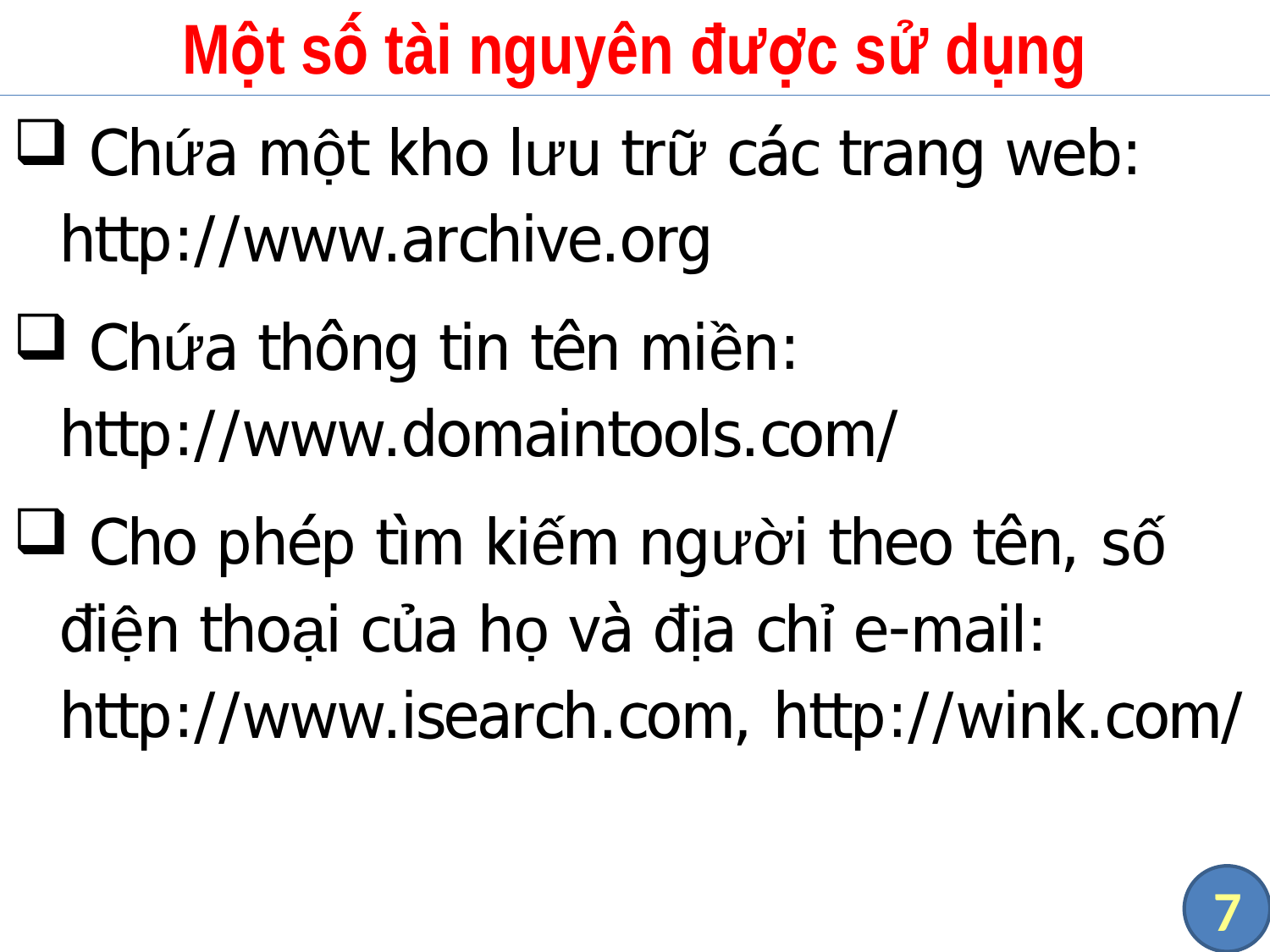

# Một số tài nguyên được sử dụng
 Chứa một kho lưu trữ các trang web: http://www.archive.org
 Chứa thông tin tên miền: http://www.domaintools.com/
 Cho phép tìm kiếm người theo tên, số điện thoại của họ và địa chỉ e-mail: http://www.isearch.com, http://wink.com/

7